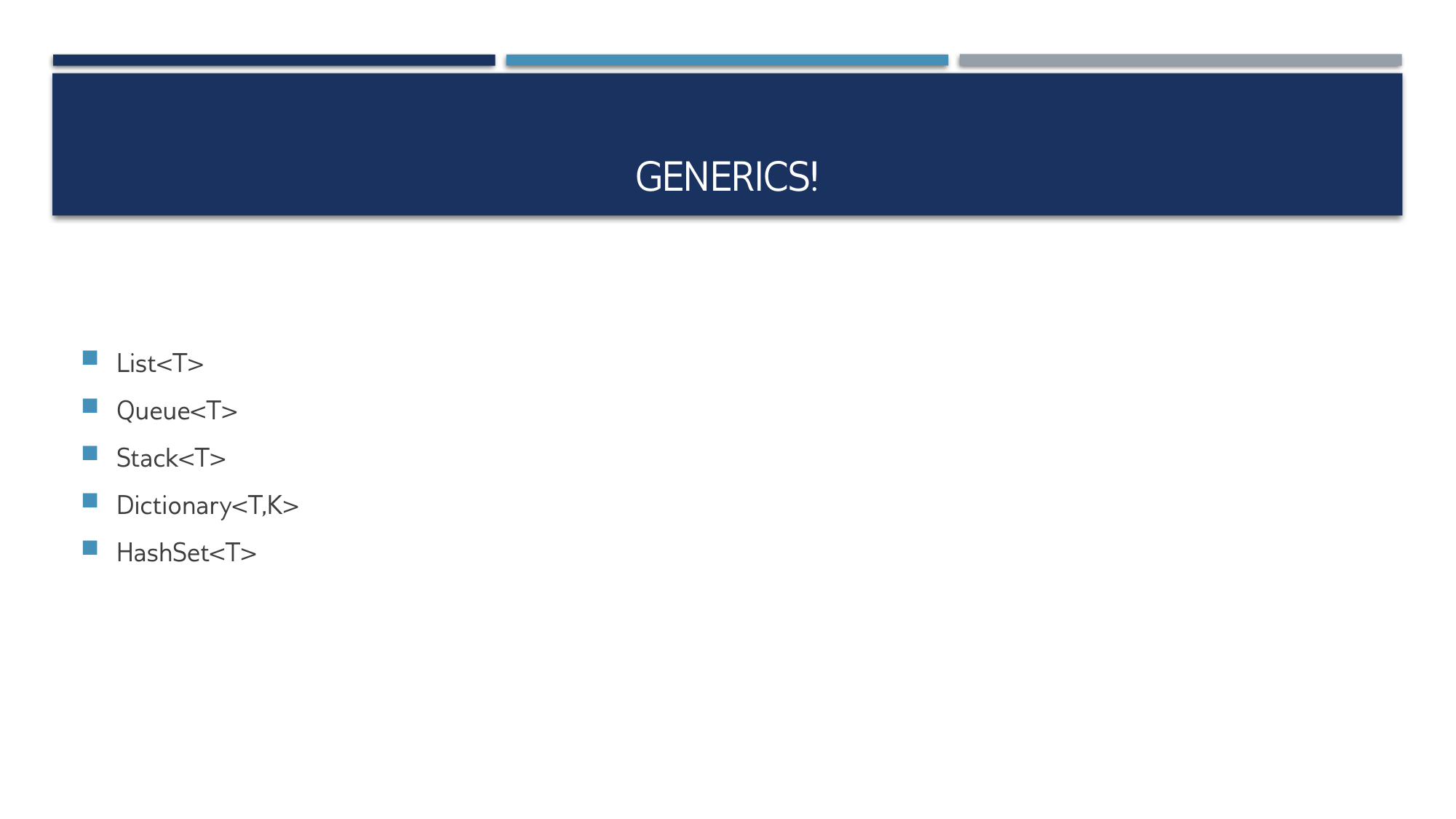

# Generics!
List<T>
Queue<T>
Stack<T>
Dictionary<T,K>
HashSet<T>